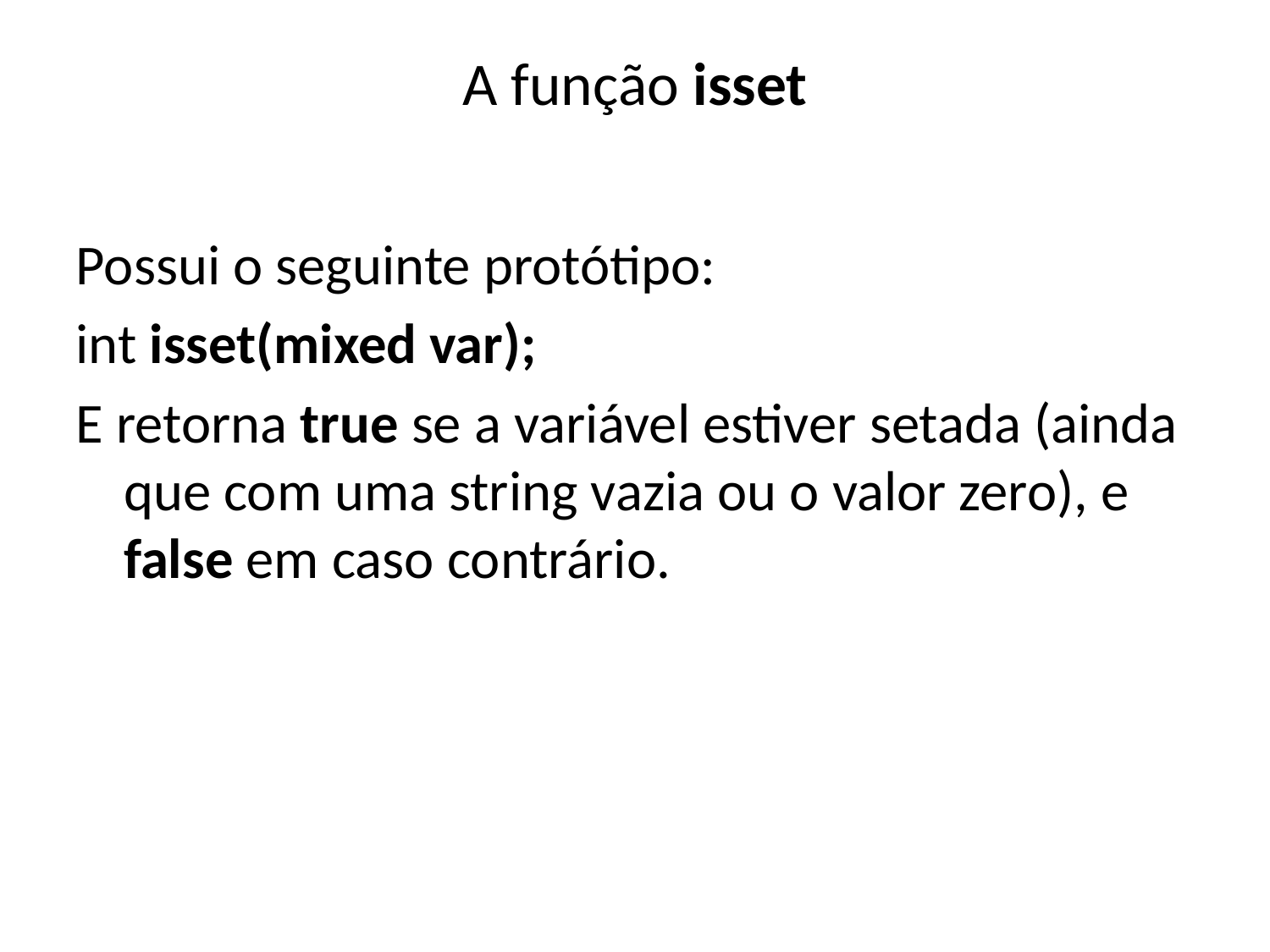

# A função isset
Possui o seguinte protótipo:
int isset(mixed var);
E retorna true se a variável estiver setada (ainda que com uma string vazia ou o valor zero), e false em caso contrário.